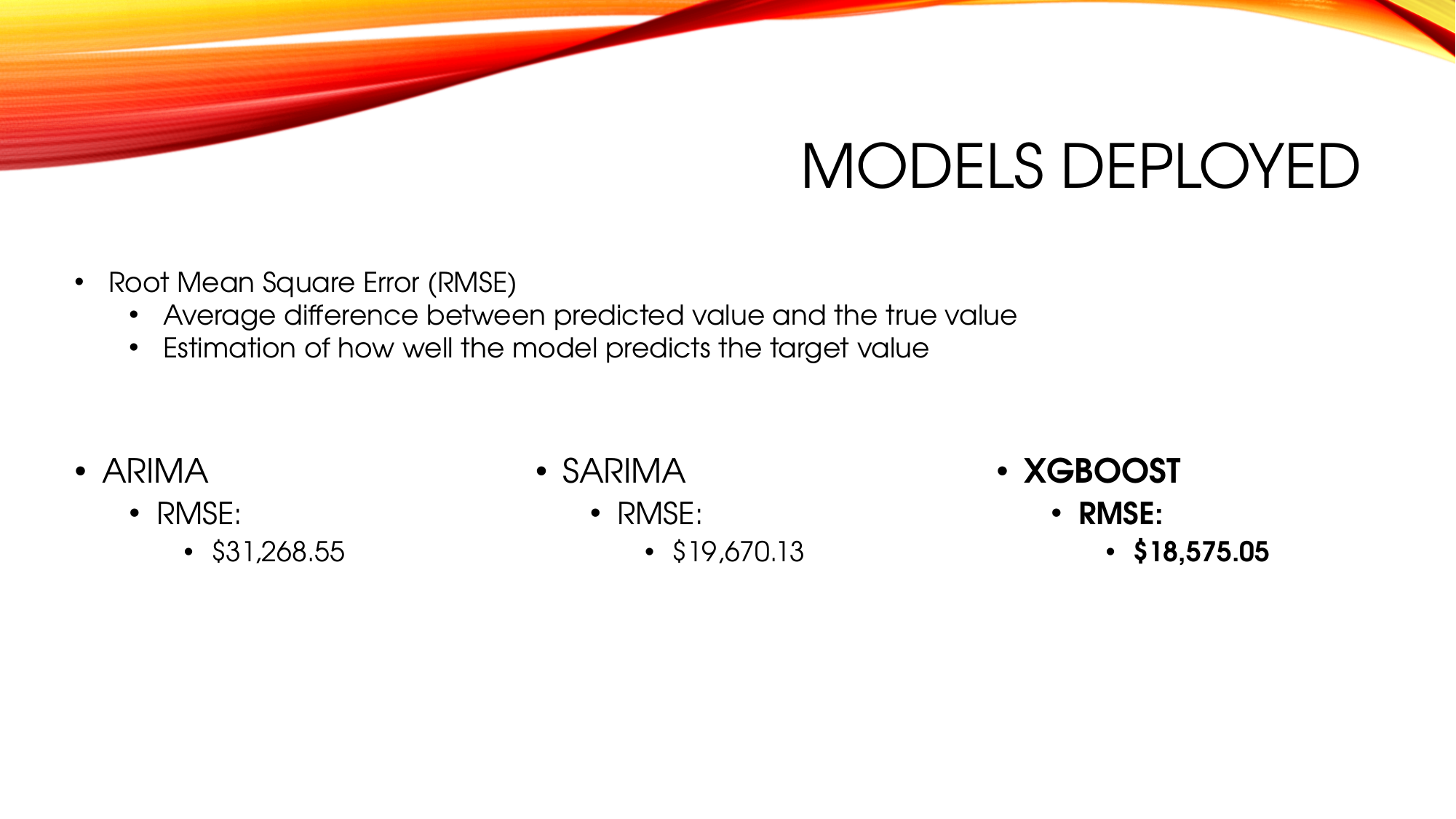

# Models deployed
Root Mean Square Error (RMSE)
Average difference between predicted value and the true value
Estimation of how well the model predicts the target value
ARIMA
RMSE:
$31,268.55
SARIMA
RMSE:
$19,670.13
XGBOOST
RMSE:
$18,575.05